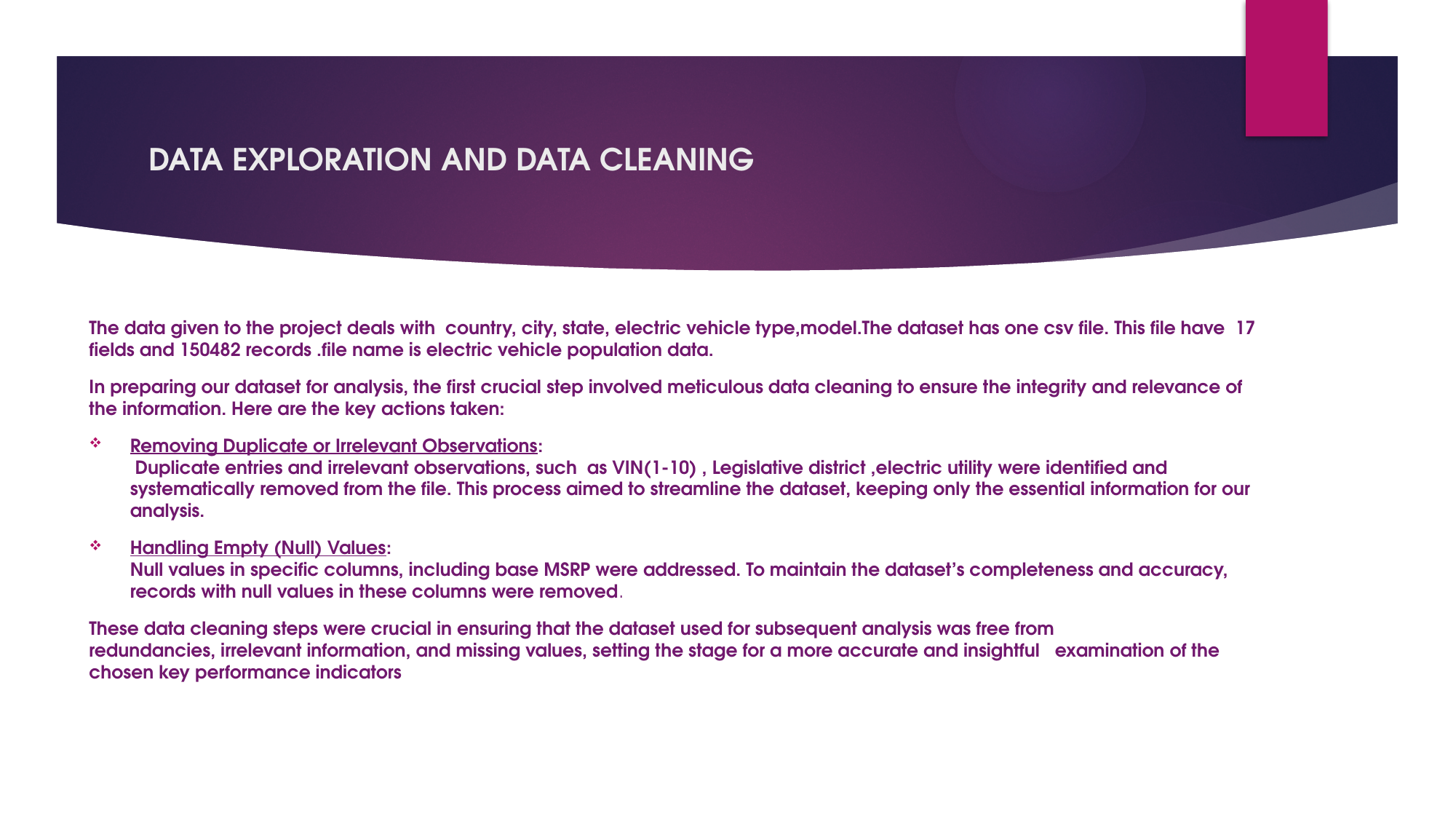

# DATA EXPLORATION AND DATA CLEANING
The data given to the project deals with  country, city, state, electric vehicle type,model.The dataset has one csv file. This file have  17 fields and 150482 records .file name is electric vehicle population data.
In preparing our dataset for analysis, the first crucial step involved meticulous data cleaning to ensure the integrity and relevance of the information. Here are the key actions taken:
Removing Duplicate or Irrelevant Observations:
 Duplicate entries and irrelevant observations, such  as VIN(1-10) , Legislative district ,electric utility were identified and systematically removed from the file. This process aimed to streamline the dataset, keeping only the essential information for our analysis.
Handling Empty (Null) Values:
Null values in specific columns, including base MSRP were addressed. To maintain the dataset’s completeness and accuracy, records with null values in these columns were removed.
These data cleaning steps were crucial in ensuring that the dataset used for subsequent analysis was free from                         redundancies, irrelevant information, and missing values, setting the stage for a more accurate and insightful   examination of the chosen key performance indicators